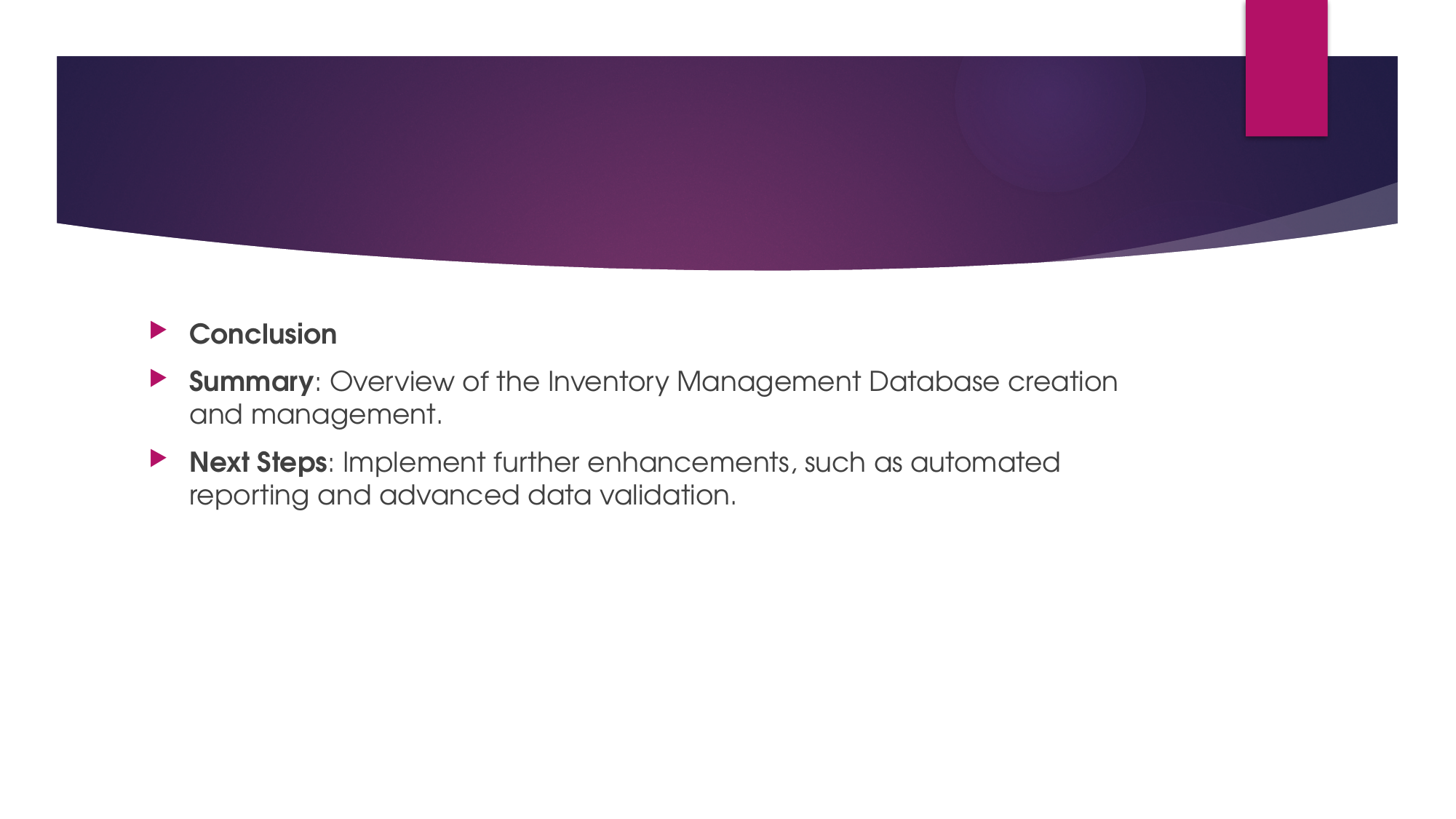

Conclusion
Summary: Overview of the Inventory Management Database creation and management.
Next Steps: Implement further enhancements, such as automated reporting and advanced data validation.